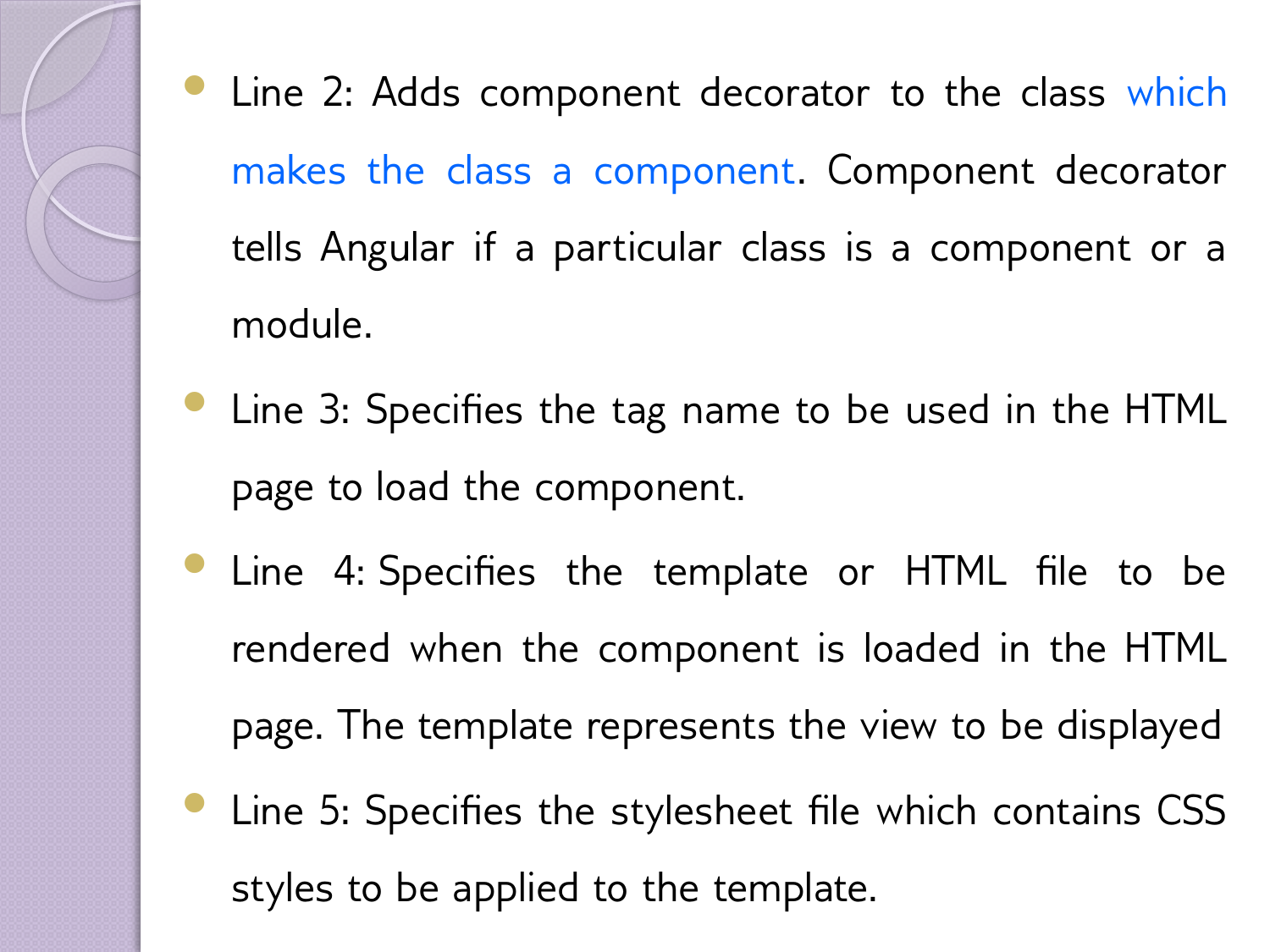

Line 2: Adds component decorator to the class which makes the class a component. Component decorator tells Angular if a particular class is a component or a module.
Line 3: Specifies the tag name to be used in the HTML page to load the component.
Line 4: Specifies the template or HTML file to be rendered when the component is loaded in the HTML page. The template represents the view to be displayed
Line 5: Specifies the stylesheet file which contains CSS styles to be applied to the template.